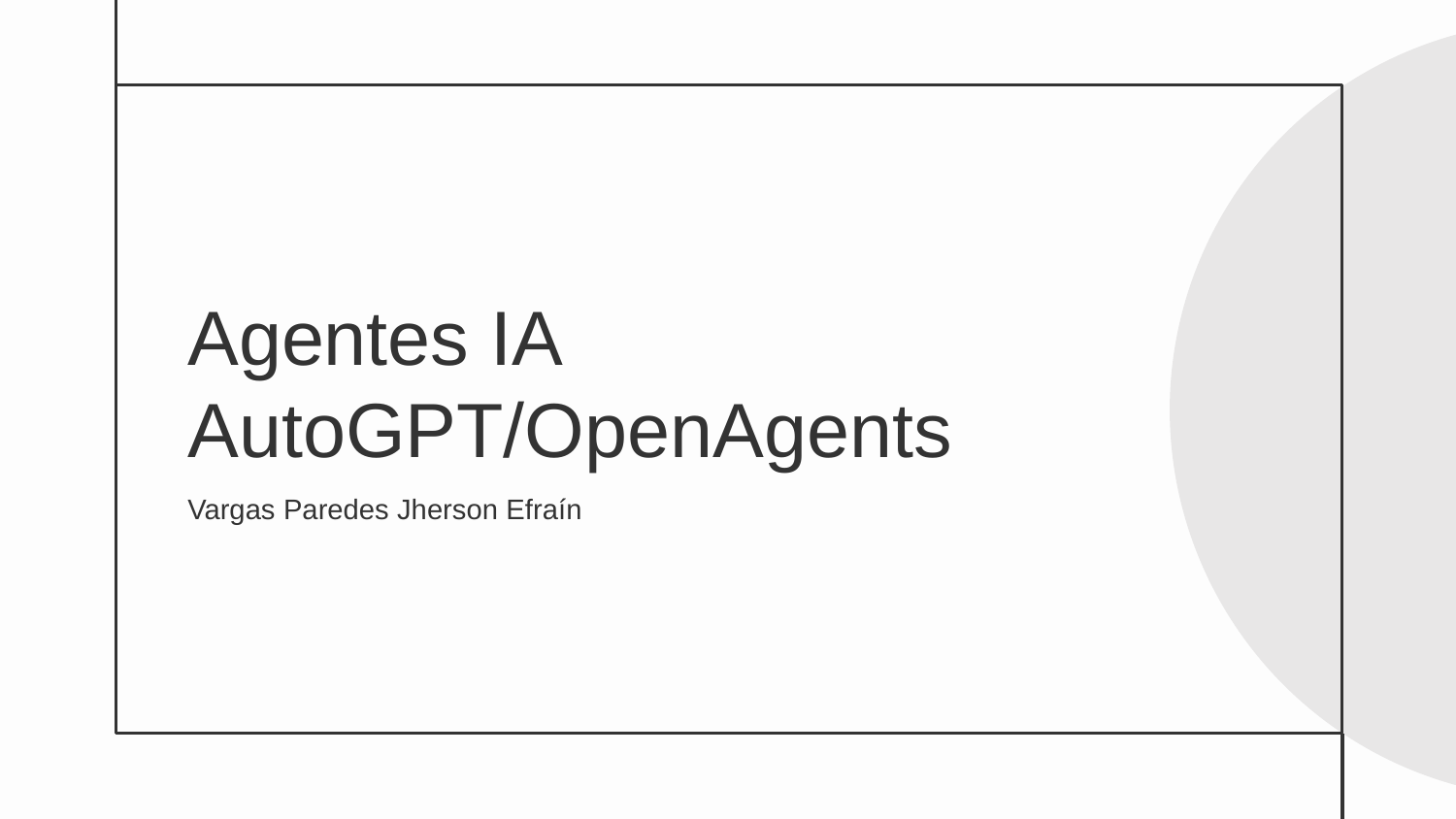

# Agentes IA AutoGPT/OpenAgents
Vargas Paredes Jherson Efraín